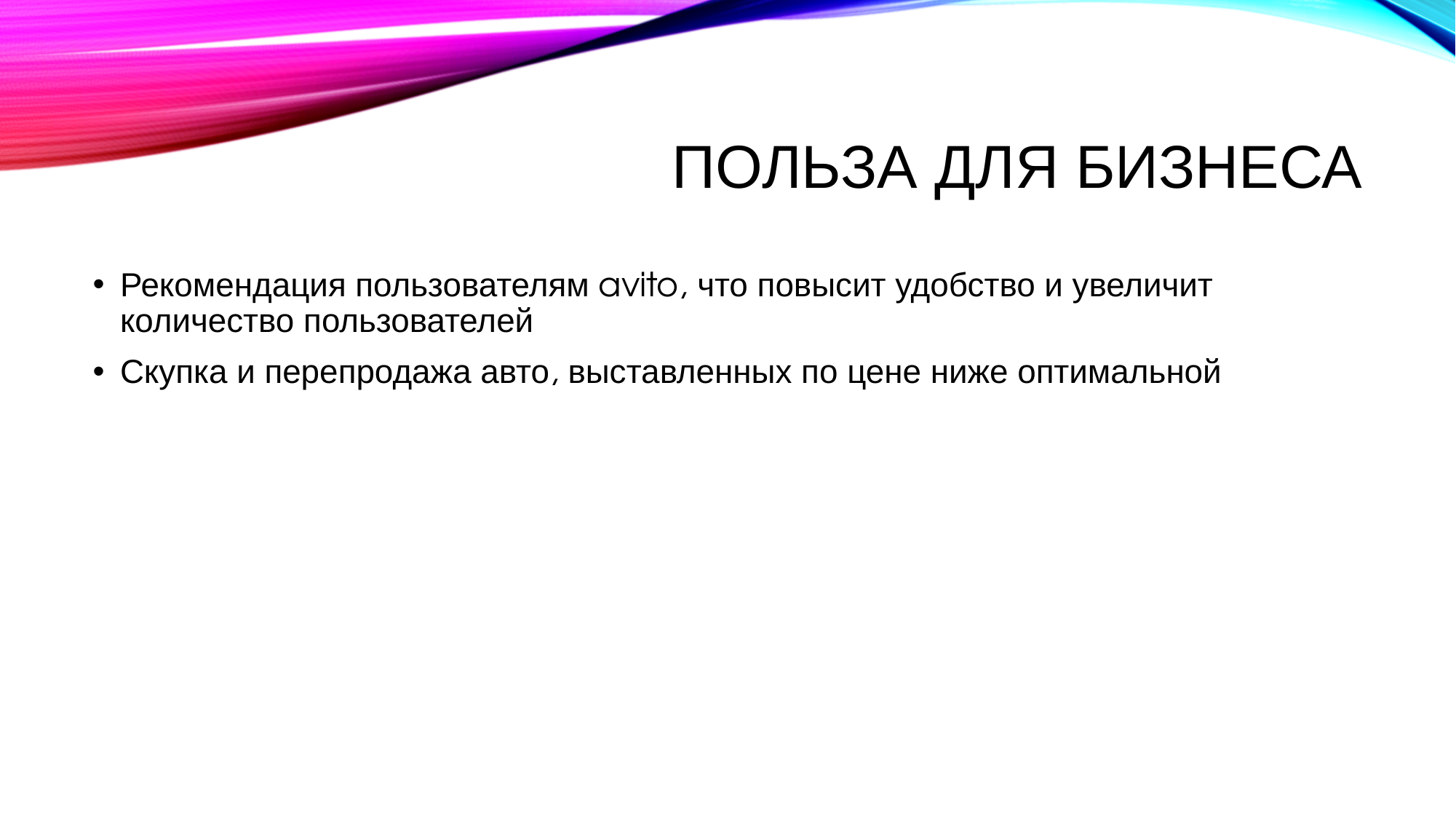

# Польза для бизнеса
Рекомендация пользователям avito, что повысит удобство и увеличит количество пользователей
Скупка и перепродажа авто, выставленных по цене ниже оптимальной